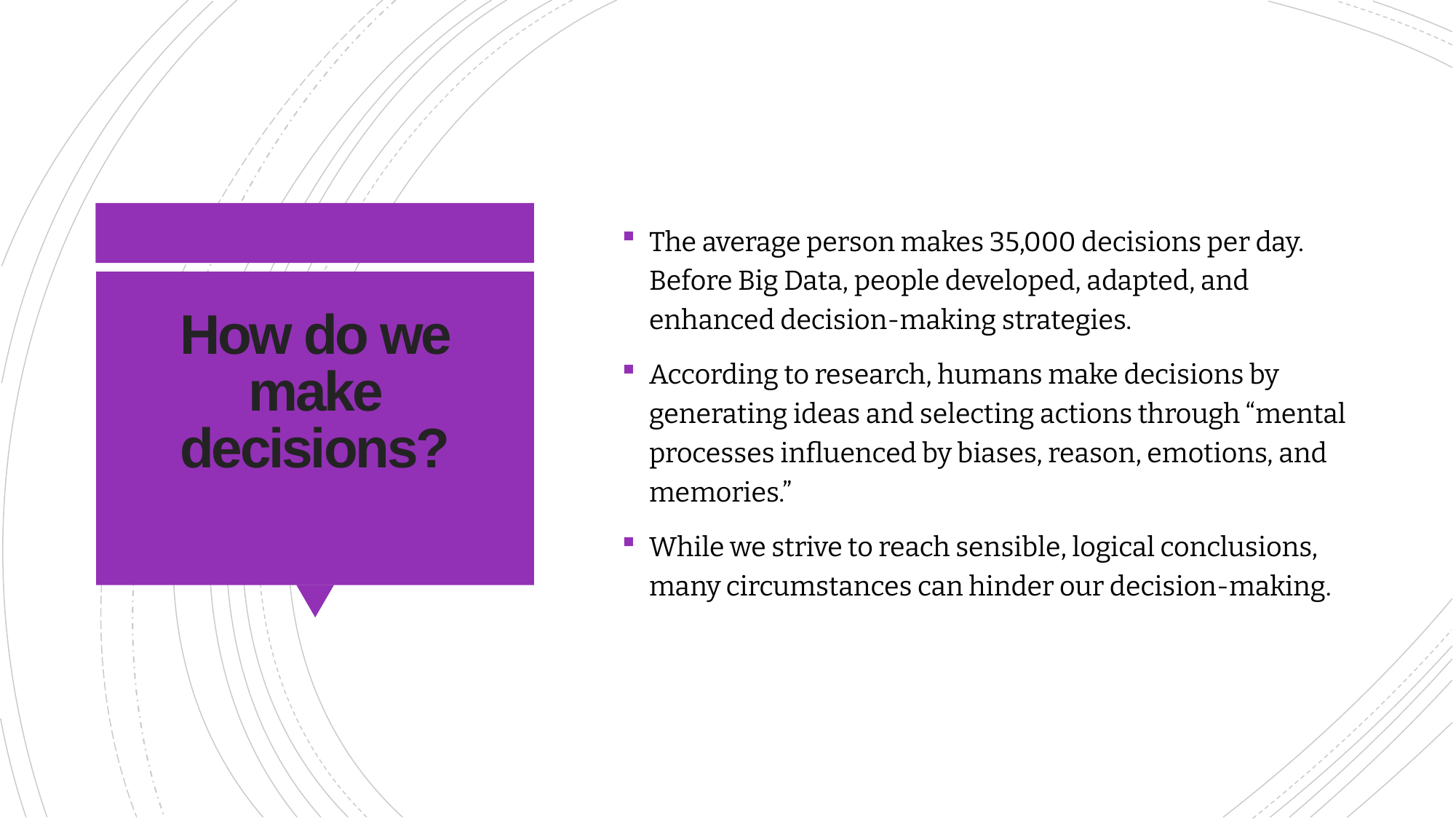

The average person makes 35,000 decisions per day. Before Big Data, people developed, adapted, and enhanced decision-making strategies.
According to research, humans make decisions by generating ideas and selecting actions through “mental processes influenced by biases, reason, emotions, and memories.”
While we strive to reach sensible, logical conclusions, many circumstances can hinder our decision-making.
# How do we make decisions?